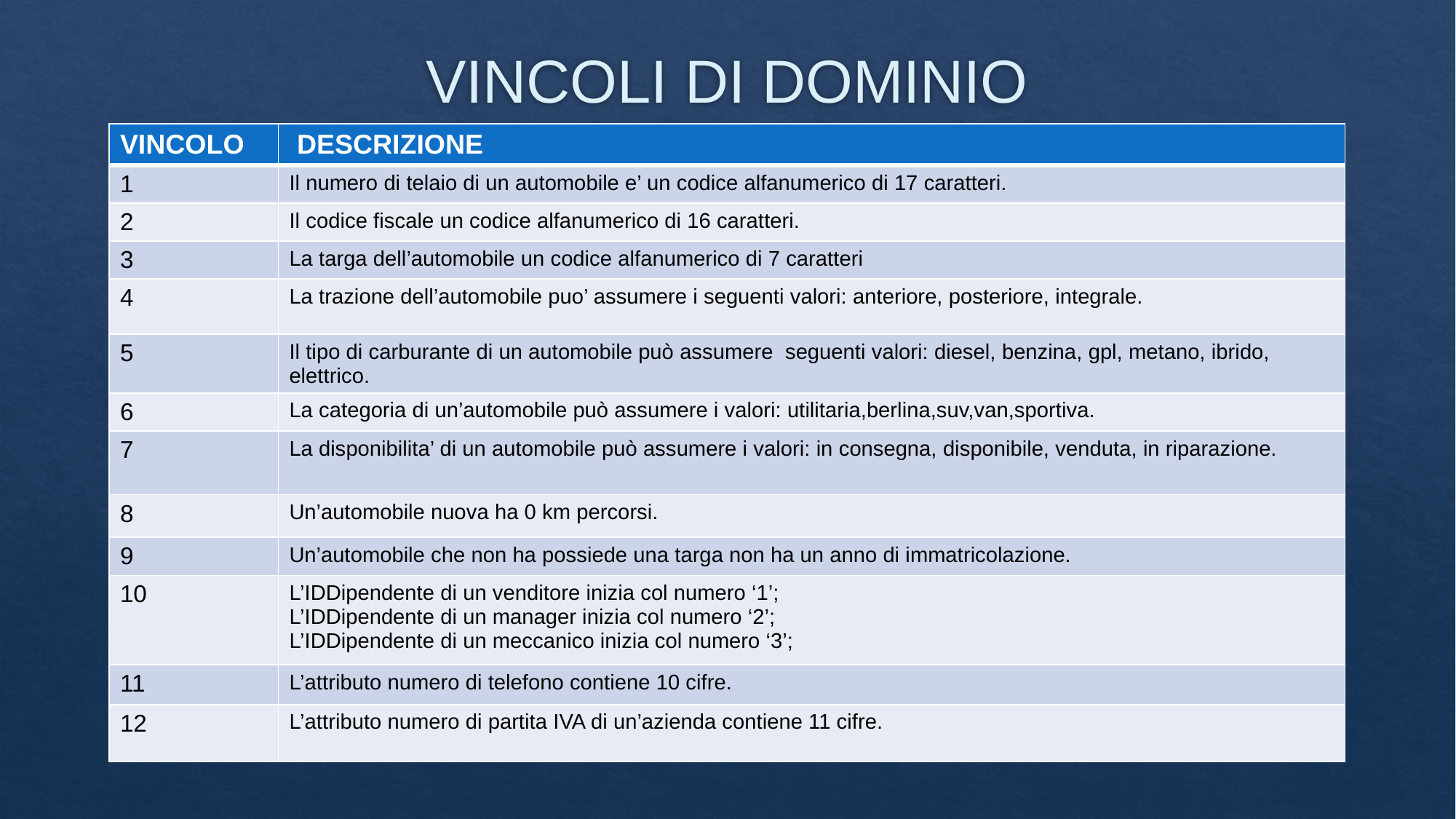

# VINCOLI DI DOMINIO
| VINCOLO | DESCRIZIONE |
| --- | --- |
| 1 | Il numero di telaio di un automobile e’ un codice alfanumerico di 17 caratteri. |
| 2 | Il codice fiscale un codice alfanumerico di 16 caratteri. |
| 3 | La targa dell’automobile un codice alfanumerico di 7 caratteri |
| 4 | La trazione dell’automobile puo’ assumere i seguenti valori: anteriore, posteriore, integrale. |
| 5 | Il tipo di carburante di un automobile può assumere seguenti valori: diesel, benzina, gpl, metano, ibrido, elettrico. |
| 6 | La categoria di un’automobile può assumere i valori: utilitaria,berlina,suv,van,sportiva. |
| 7 | La disponibilita’ di un automobile può assumere i valori: in consegna, disponibile, venduta, in riparazione. |
| 8 | Un’automobile nuova ha 0 km percorsi. |
| 9 | Un’automobile che non ha possiede una targa non ha un anno di immatricolazione. |
| 10 | L’IDDipendente di un venditore inizia col numero ‘1’; L’IDDipendente di un manager inizia col numero ‘2’; L’IDDipendente di un meccanico inizia col numero ‘3’; |
| 11 | L’attributo numero di telefono contiene 10 cifre. |
| 12 | L’attributo numero di partita IVA di un’azienda contiene 11 cifre. |